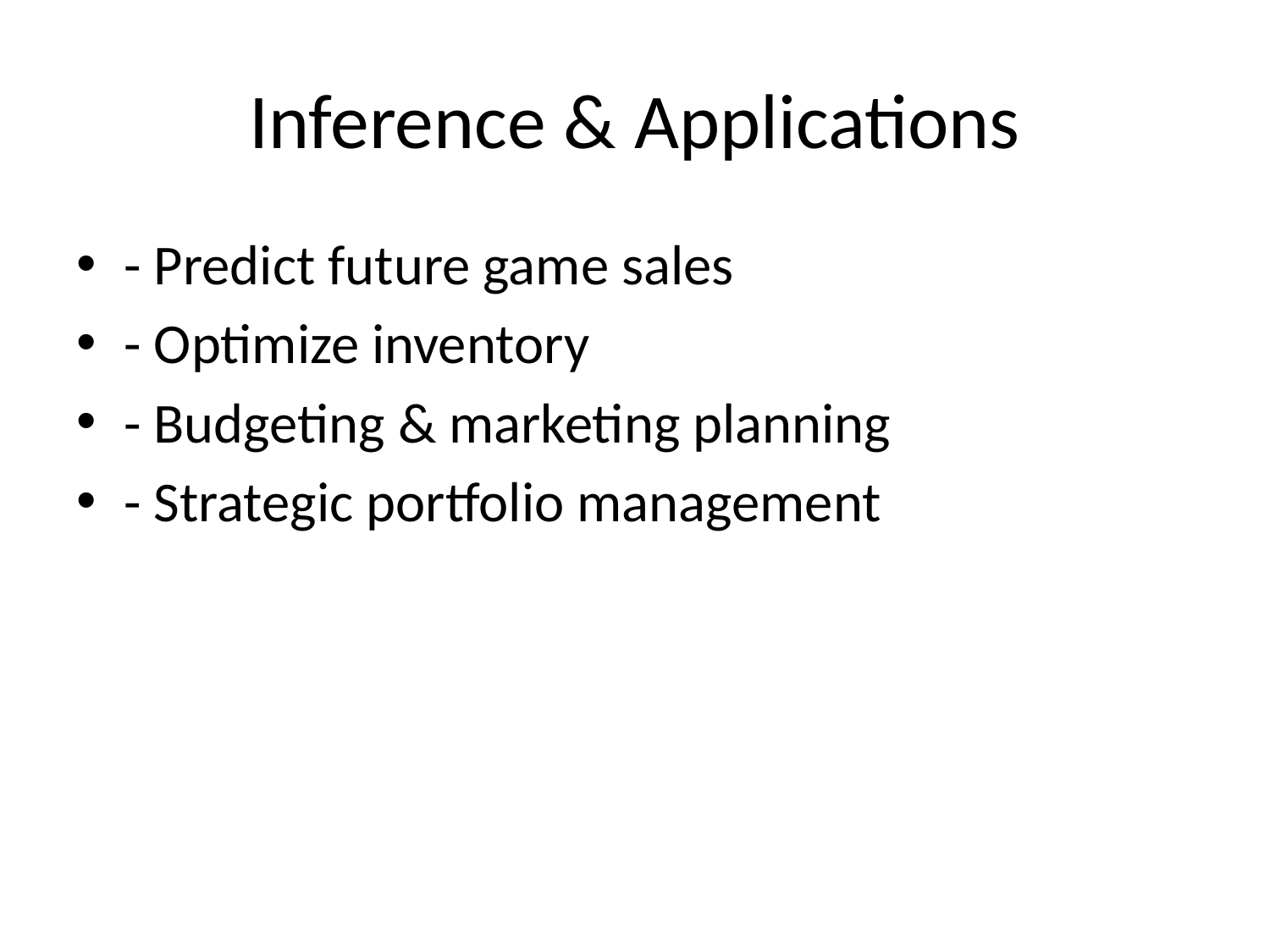

# Inference & Applications
- Predict future game sales
- Optimize inventory
- Budgeting & marketing planning
- Strategic portfolio management